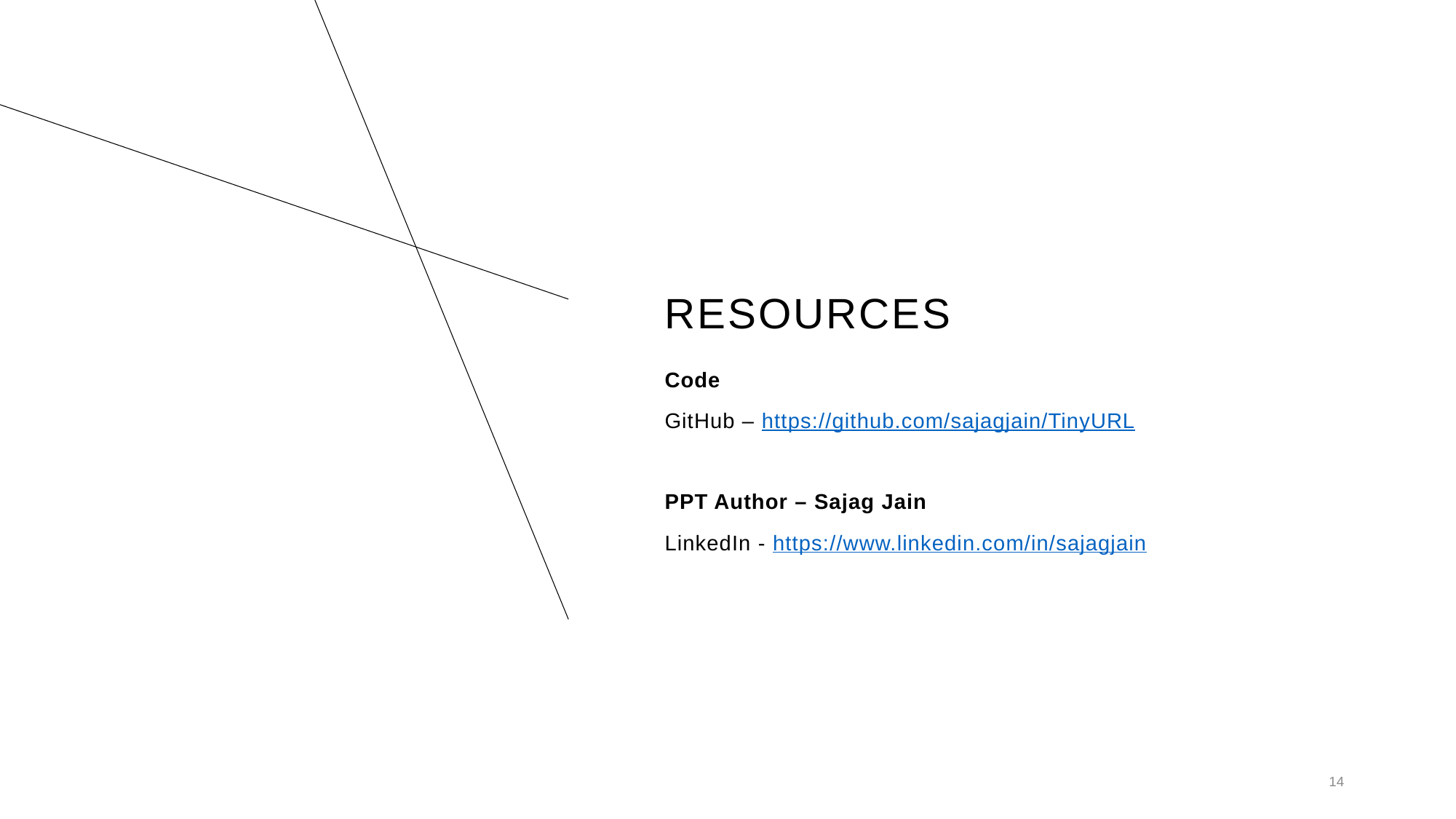

# Resources
Code
GitHub – https://github.com/sajagjain/TinyURL

PPT Author – Sajag Jain
LinkedIn - https://www.linkedin.com/in/sajagjain
14